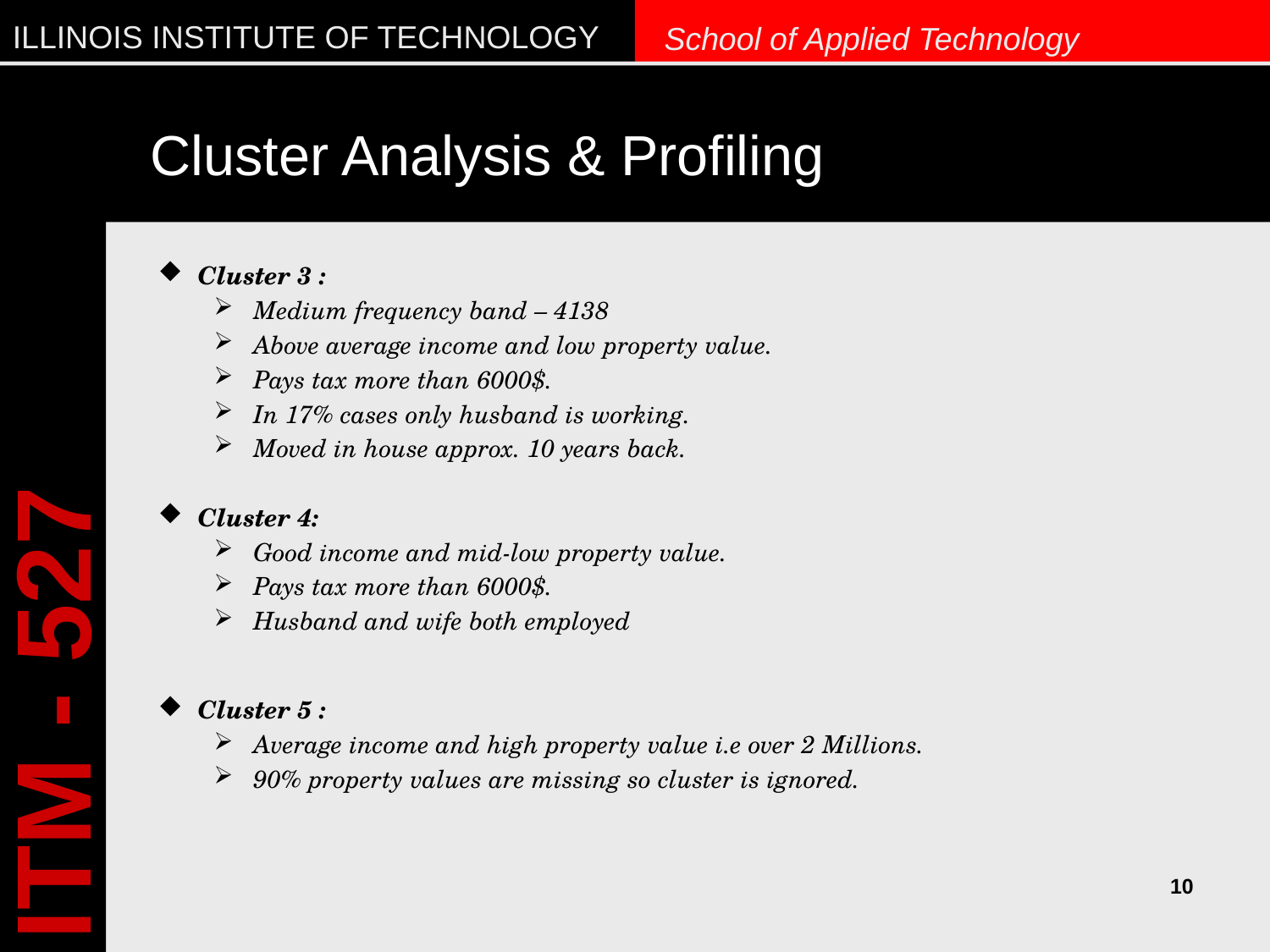

# Cluster Analysis & Profiling
Cluster 3 :
Medium frequency band – 4138
Above average income and low property value.
Pays tax more than 6000$.
In 17% cases only husband is working.
Moved in house approx. 10 years back.

Cluster 4:
Good income and mid-low property value.
Pays tax more than 6000$.
Husband and wife both employed

Cluster 5 :
Average income and high property value i.e over 2 Millions.
90% property values are missing so cluster is ignored.

10